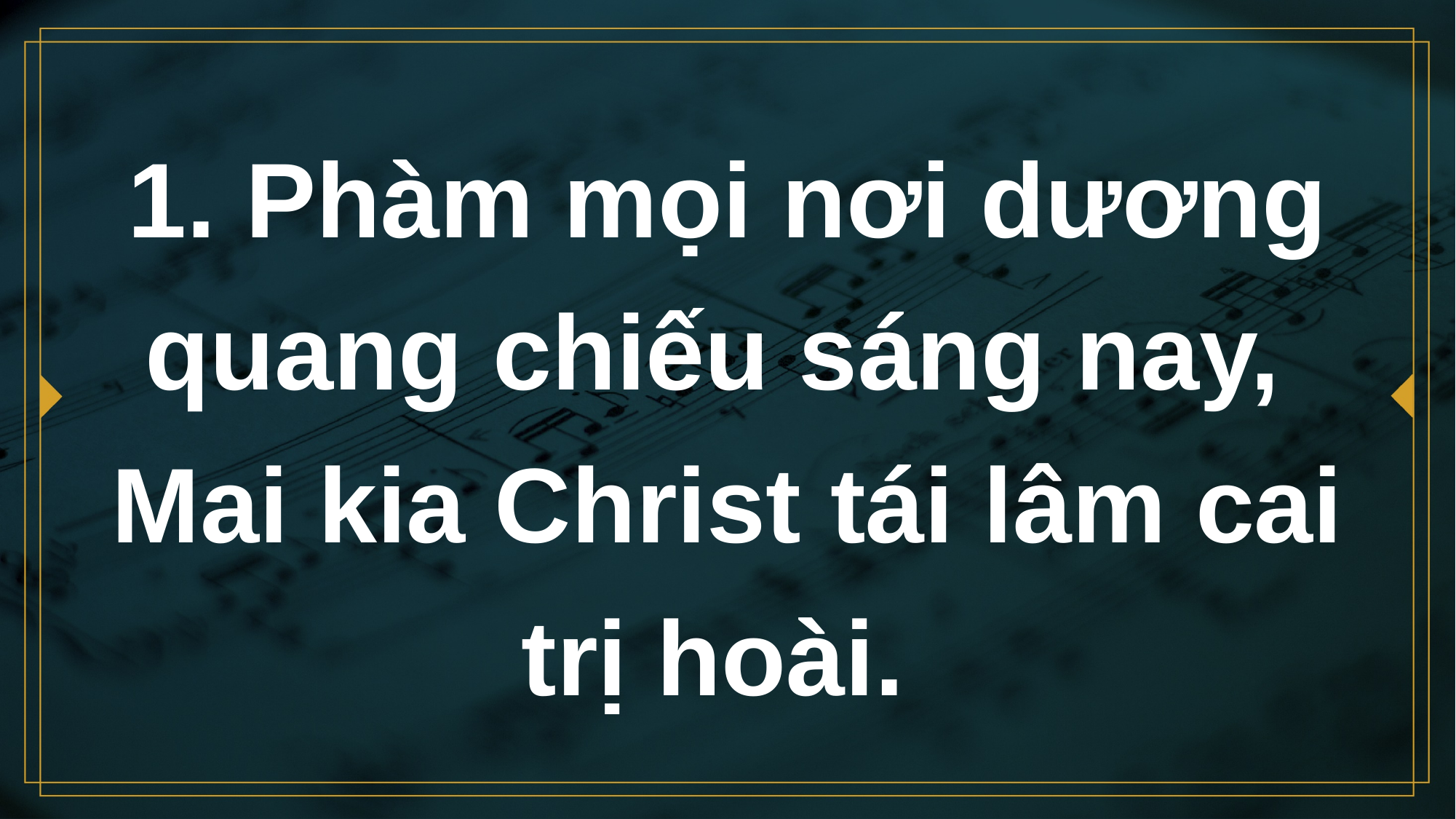

# 1. Phàm mọi nơi dương quang chiếu sáng nay, Mai kia Christ tái lâm cai trị hoài.